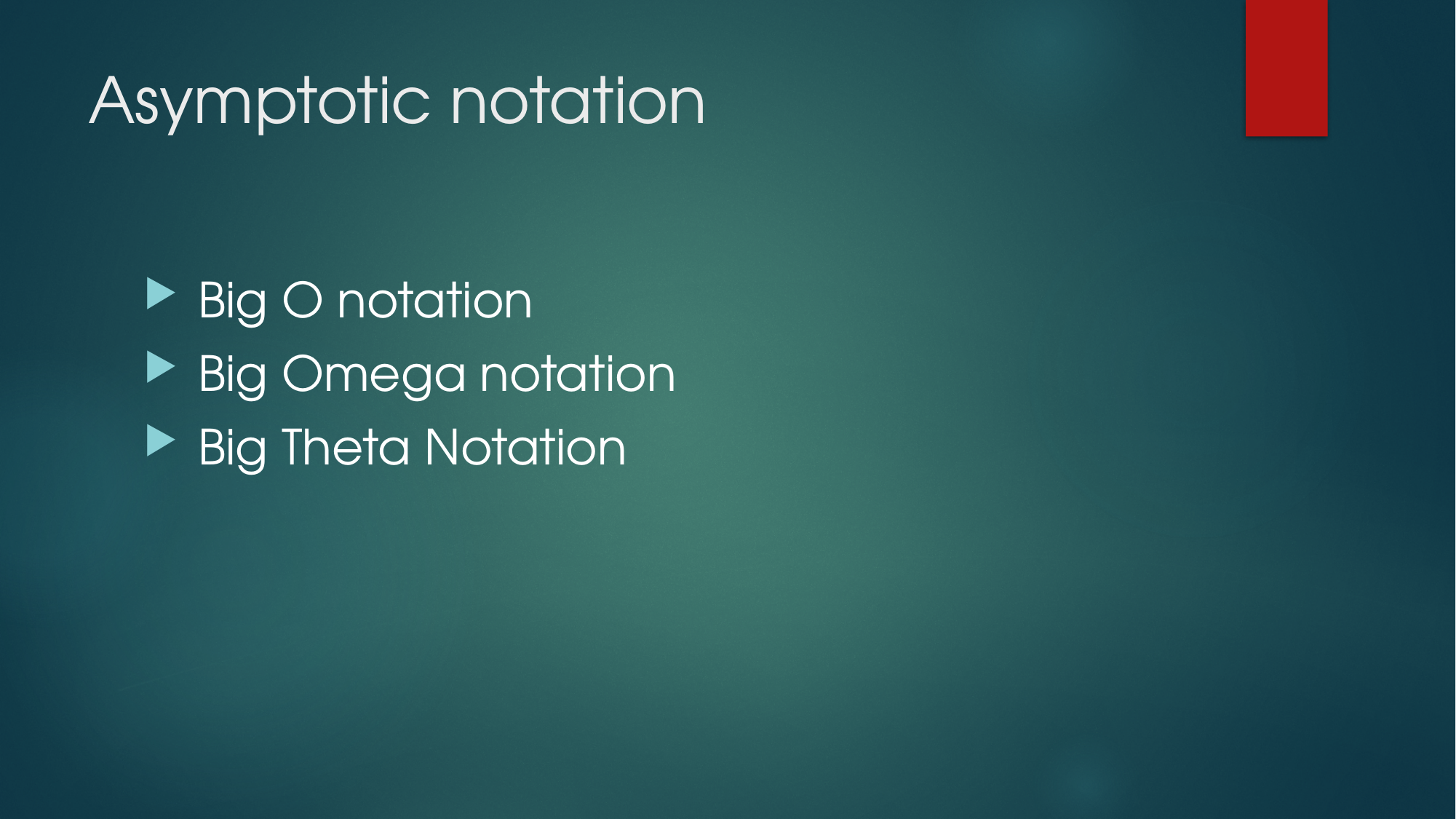

# Asymptotic notation
Big O notation
Big Omega notation
Big Theta Notation